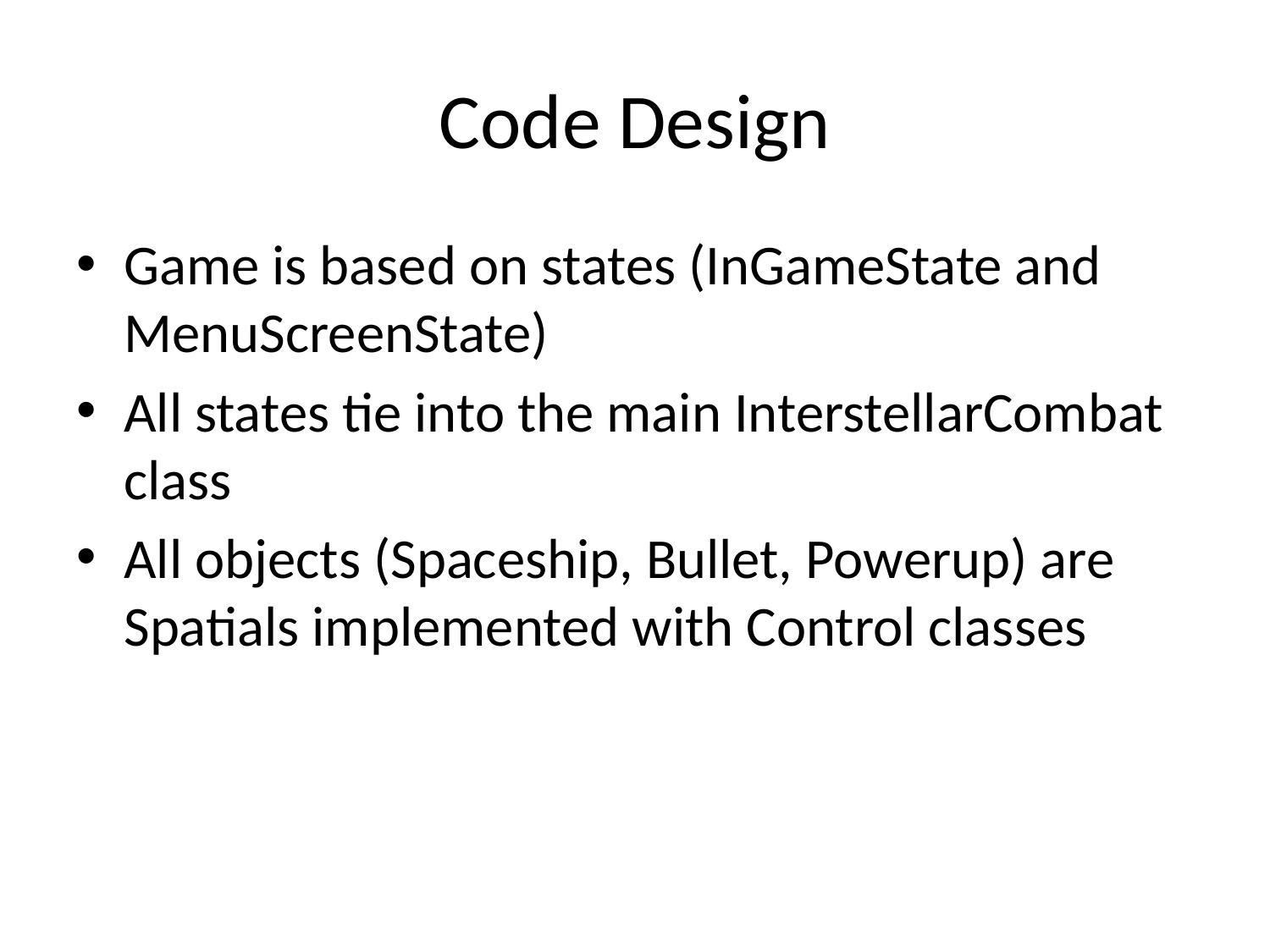

# Code Design
Game is based on states (InGameState and MenuScreenState)
All states tie into the main InterstellarCombat class
All objects (Spaceship, Bullet, Powerup) are Spatials implemented with Control classes